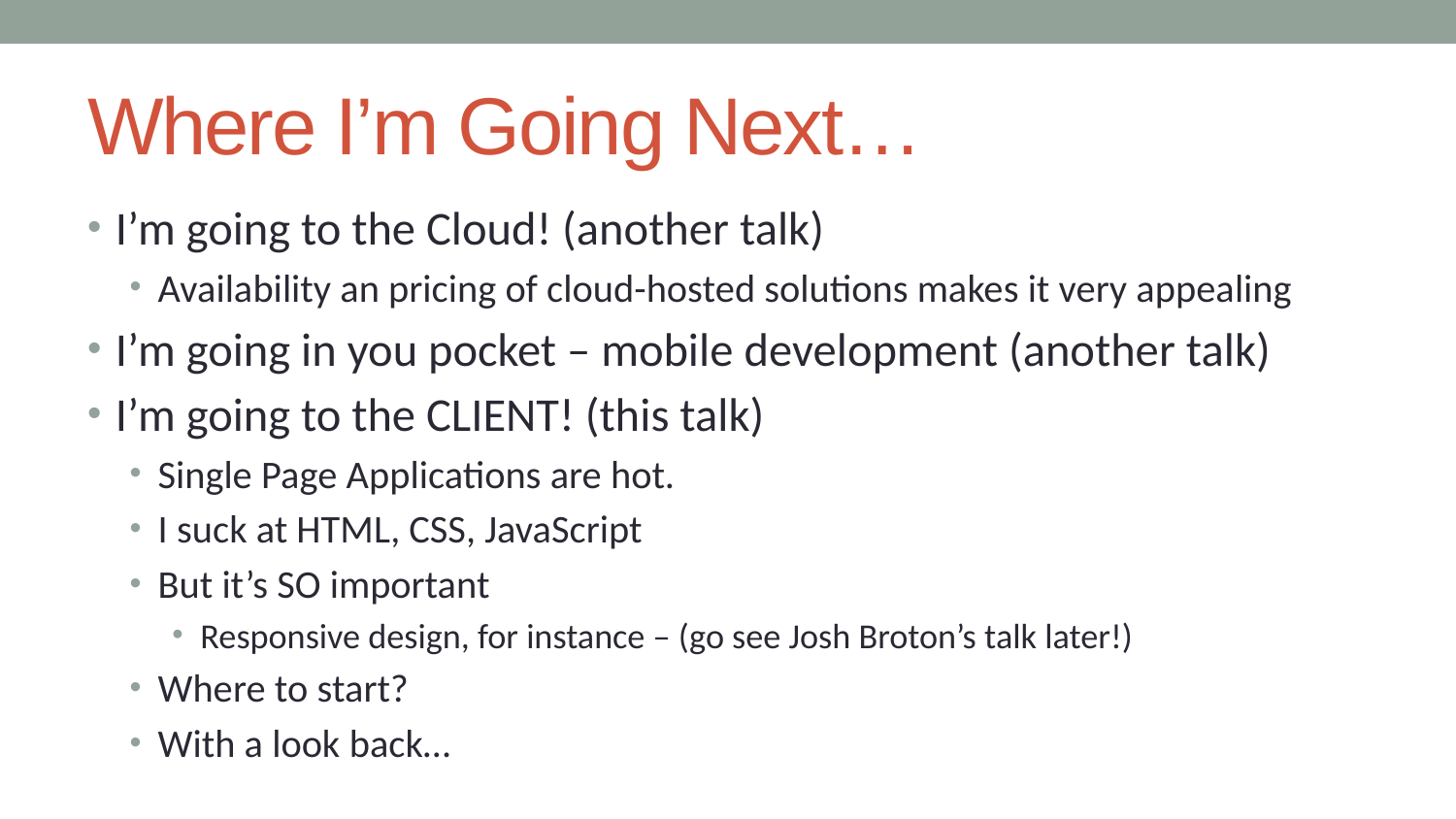

# Where I’m Going Next…
I’m going to the Cloud! (another talk)
Availability an pricing of cloud-hosted solutions makes it very appealing
I’m going in you pocket – mobile development (another talk)
I’m going to the CLIENT! (this talk)
Single Page Applications are hot.
I suck at HTML, CSS, JavaScript
But it’s SO important
Responsive design, for instance – (go see Josh Broton’s talk later!)
Where to start?
With a look back…